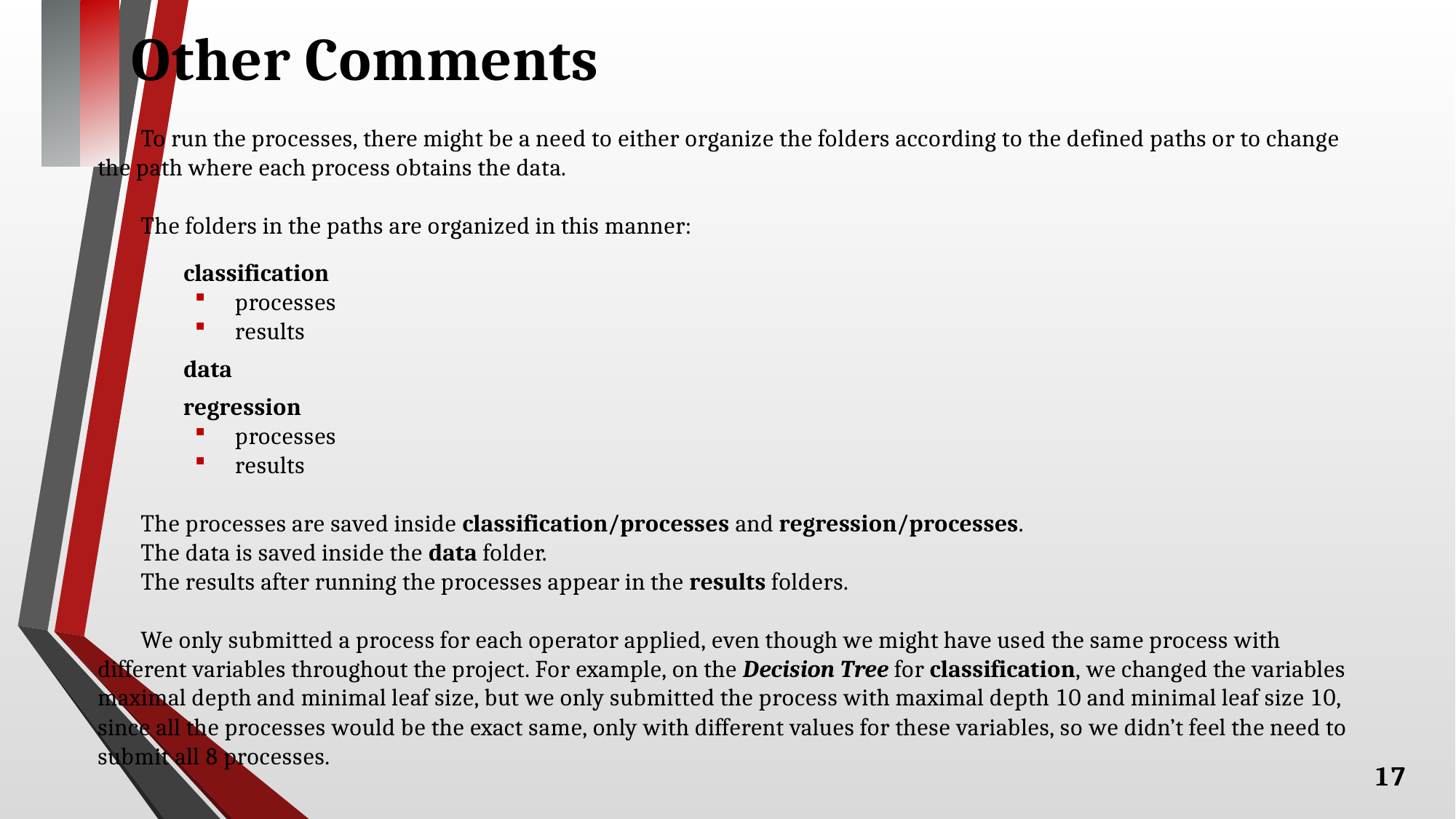

# Other Comments
To run the processes, there might be a need to either organize the folders according to the defined paths or to change the path where each process obtains the data.

The folders in the paths are organized in this manner:
classification
processes
results
data
regression
processes
results

The processes are saved inside classification/processes and regression/processes.
The data is saved inside the data folder.
The results after running the processes appear in the results folders.

We only submitted a process for each operator applied, even though we might have used the same process with different variables throughout the project. For example, on the Decision Tree for classification, we changed the variables maximal depth and minimal leaf size, but we only submitted the process with maximal depth 10 and minimal leaf size 10, since all the processes would be the exact same, only with different values for these variables, so we didn’t feel the need to submit all 8 processes.

17